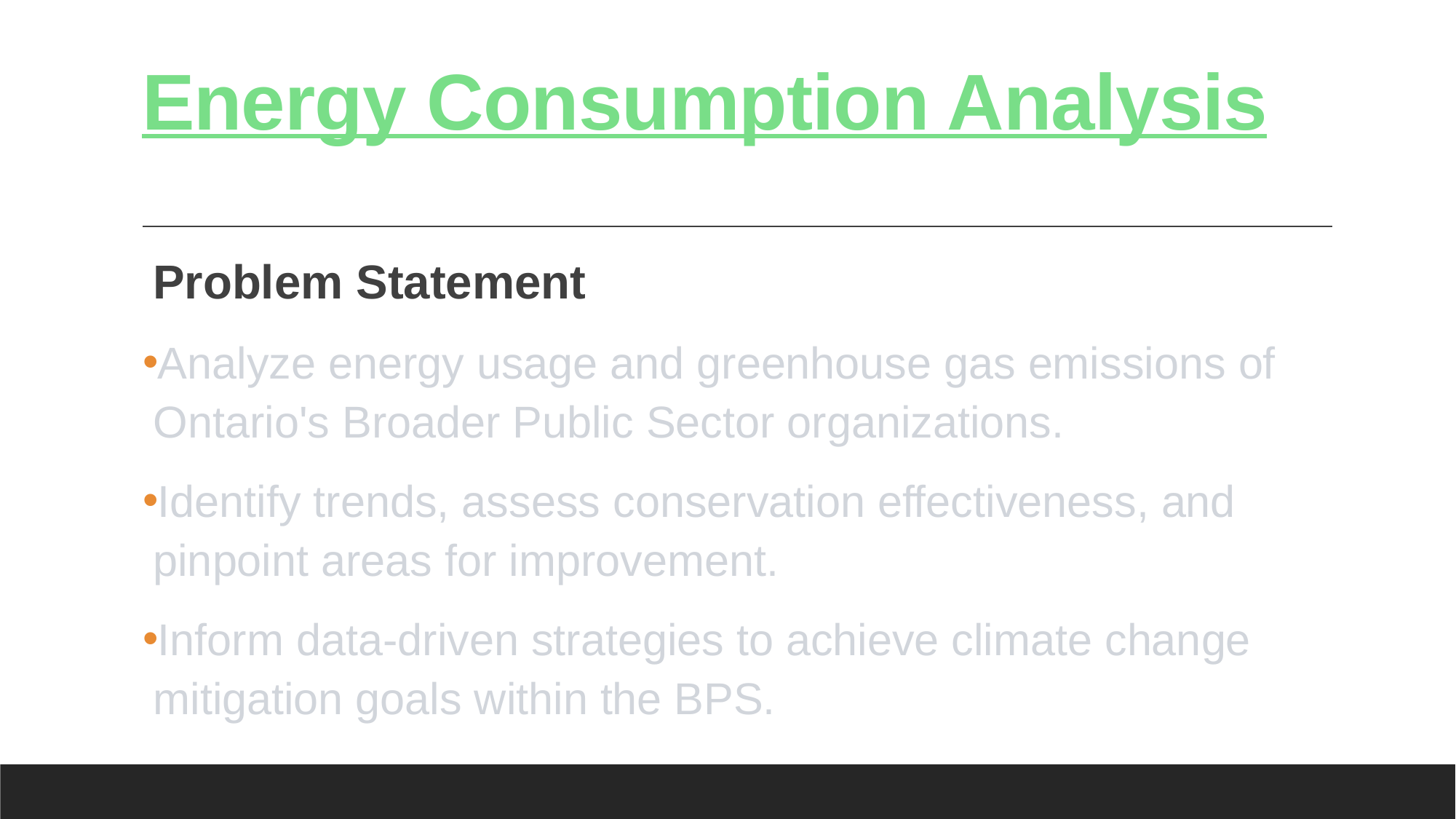

# Energy Consumption Analysis
Problem Statement
Analyze energy usage and greenhouse gas emissions of Ontario's Broader Public Sector organizations.
Identify trends, assess conservation effectiveness, and pinpoint areas for improvement.
Inform data-driven strategies to achieve climate change mitigation goals within the BPS.